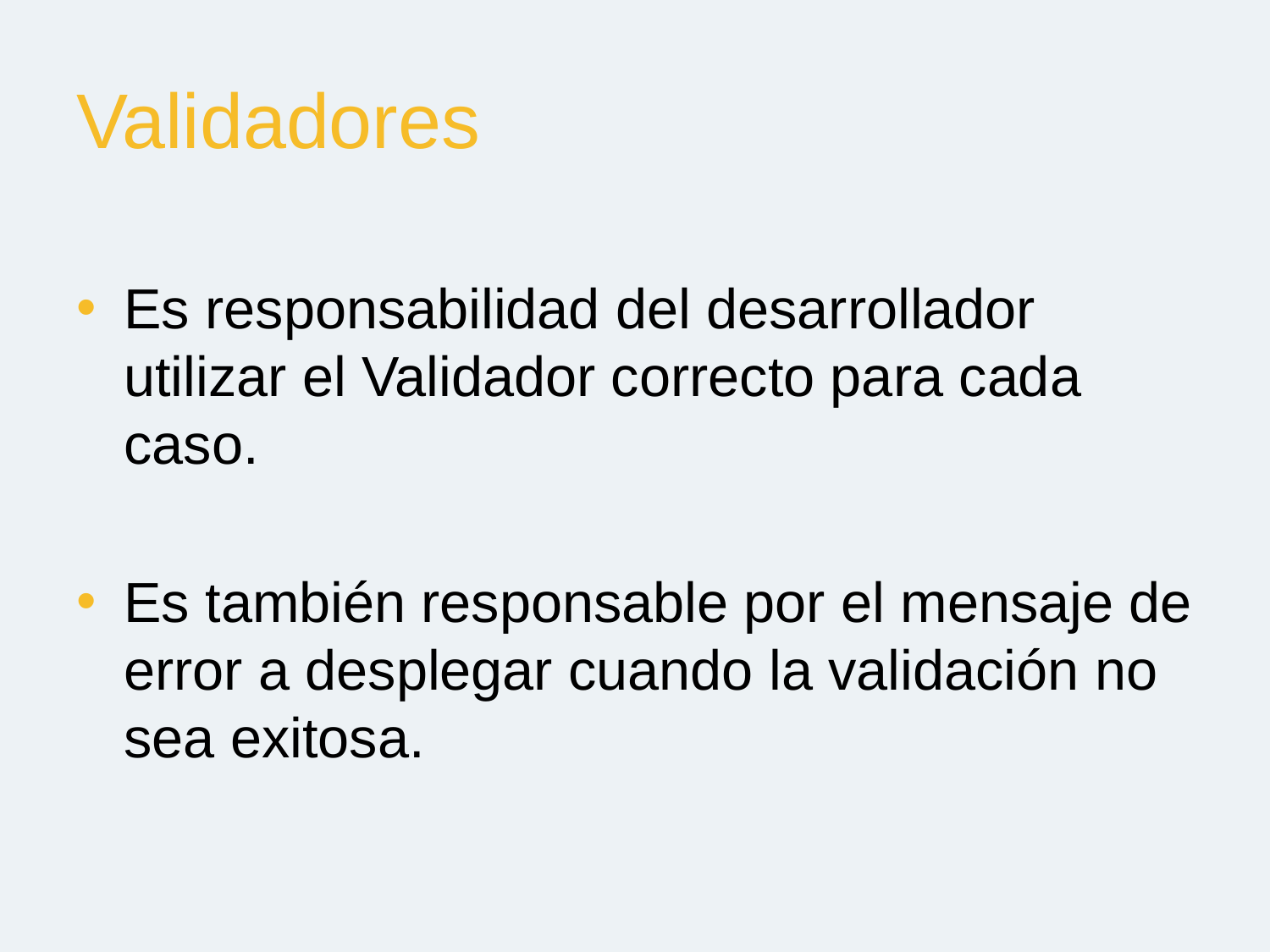

# Validadores
Es responsabilidad del desarrollador utilizar el Validador correcto para cada caso.

Es también responsable por el mensaje de error a desplegar cuando la validación no sea exitosa.